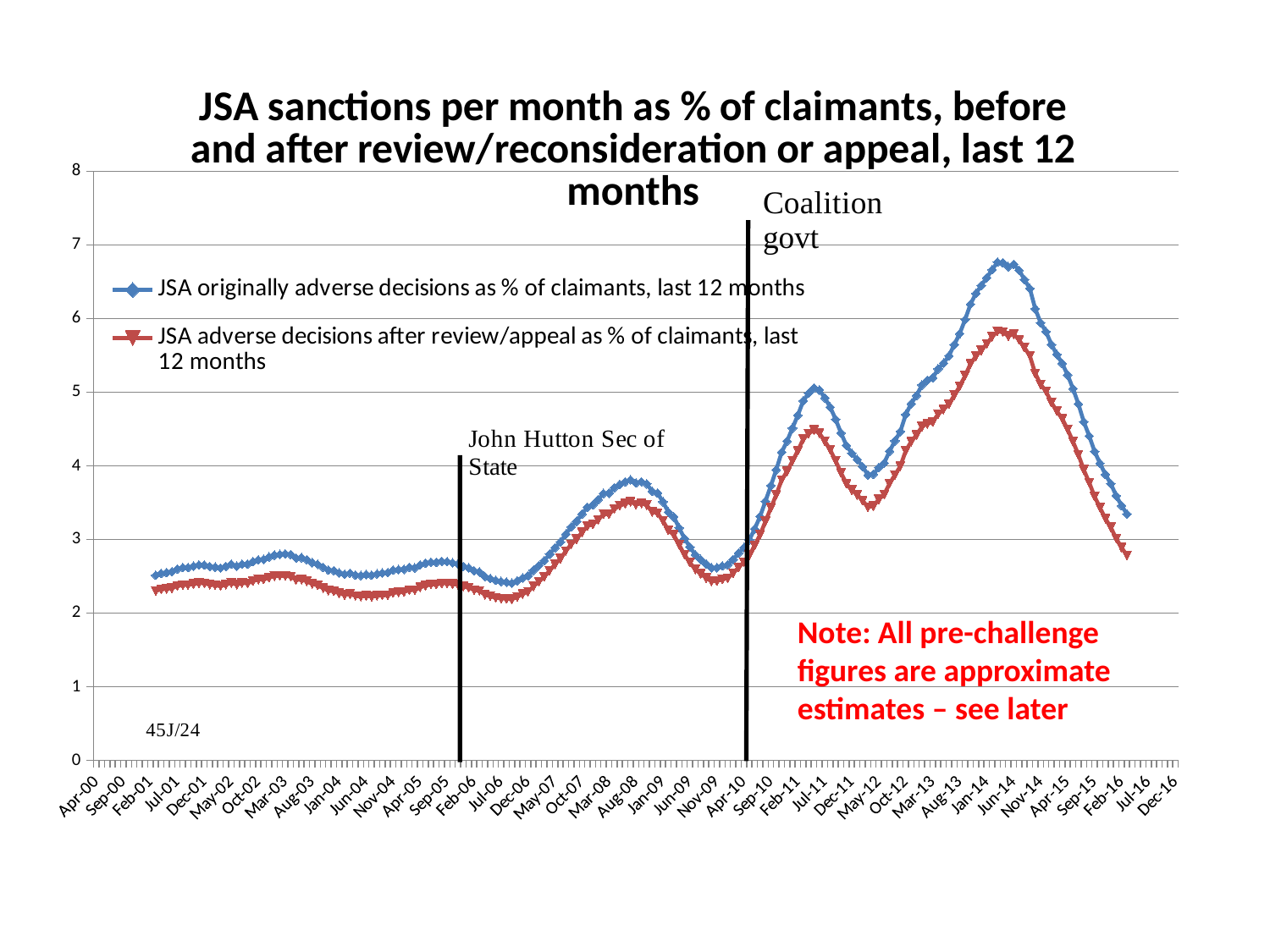

### Chart: JSA sanctions per month as % of claimants, before and after review/reconsideration or appeal, last 12 months

| Category | JSA originally adverse decisions as % of claimants, last 12 months | JSA adverse decisions after review/appeal as % of claimants, last 12 months |
|---|---|---|
| 36617 | None | None |
| 36647 | None | None |
| 36678 | None | None |
| 36708 | None | None |
| 36739 | None | None |
| 36770 | None | None |
| 36800 | None | None |
| 36831 | None | None |
| 36861 | None | None |
| 36892 | None | None |
| 36923 | None | None |
| 36951 | 2.512639005478884 | 2.300382978748418 |
| 36982 | 2.538805138316499 | 2.321618849026474 |
| 37012 | 2.548819951424135 | 2.3275359071982433 |
| 37043 | 2.563209487069814 | 2.3375766233807687 |
| 37073 | 2.596757288888914 | 2.365792886801615 |
| 37104 | 2.6166933327410837 | 2.3815820565657115 |
| 37135 | 2.617626524092428 | 2.3796112180532165 |
| 37165 | 2.6381601259283487 | 2.394223053437942 |
| 37196 | 2.653454226440751 | 2.4064307005316614 |
| 37226 | 2.6513996576600487 | 2.4037576788276422 |
| 37257 | 2.6317745422099414 | 2.384665163036082 |
| 37288 | 2.623346121897309 | 2.3776499946860157 |
| 37316 | 2.611355946016779 | 2.3658188395977193 |
| 37347 | 2.632768704779967 | 2.38389585128696 |
| 37377 | 2.662896086560991 | 2.4092114281342067 |
| 37408 | 2.637968250751559 | 2.385652562715378 |
| 37438 | 2.6639738487884177 | 2.407272287412061 |
| 37469 | 2.662796200960565 | 2.4035988637287424 |
| 37500 | 2.6975011929849555 | 2.4330539195624734 |
| 37530 | 2.7222824923947275 | 2.453723008435256 |
| 37561 | 2.729059145607675 | 2.4559358668780207 |
| 37591 | 2.7616575212088197 | 2.481961153434547 |
| 37622 | 2.7861254212002344 | 2.500421174016456 |
| 37653 | 2.796025194104423 | 2.5037467240730864 |
| 37681 | 2.803119738714334 | 2.506259821501136 |
| 37712 | 2.7949560672161717 | 2.496089103712763 |
| 37742 | 2.7462813551974996 | 2.4499489245990325 |
| 37773 | 2.752510692495618 | 2.454776927125176 |
| 37803 | 2.724975130386648 | 2.43062772854033 |
| 37834 | 2.683513465631525 | 2.3942702740119386 |
| 37865 | 2.661075954281531 | 2.3749116631522487 |
| 37895 | 2.620513239573691 | 2.3389693617591965 |
| 37926 | 2.583040533339514 | 2.3035499140565627 |
| 37956 | 2.5769218101049645 | 2.296843540015787 |
| 37987 | 2.5463798602689045 | 2.2672222642180686 |
| 38018 | 2.527311148901179 | 2.2479980587773185 |
| 38047 | 2.540368877601088 | 2.257126420196904 |
| 38078 | 2.5152333888034772 | 2.231891599463593 |
| 38108 | 2.5090938028553604 | 2.2240583581896742 |
| 38139 | 2.5236758819677694 | 2.2335750932392187 |
| 38169 | 2.513692186427544 | 2.221035856532998 |
| 38200 | 2.5313909932722587 | 2.23360632570057 |
| 38231 | 2.5439480937368013 | 2.240117911872547 |
| 38261 | 2.549396764754974 | 2.2421415586329916 |
| 38292 | 2.5825287810959034 | 2.2726003336424623 |
| 38322 | 2.5900880501178984 | 2.27998201833848 |
| 38353 | 2.593146006580811 | 2.284980664545824 |
| 38384 | 2.620187523330375 | 2.312664731658169 |
| 38412 | 2.6128990073494243 | 2.309803560158899 |
| 38443 | 2.6532878176977324 | 2.3481493292552167 |
| 38473 | 2.675549501158599 | 2.370201077775304 |
| 38504 | 2.6917006874018274 | 2.389120111249297 |
| 38534 | 2.6885510916478954 | 2.3890854043678416 |
| 38565 | 2.7006070240202433 | 2.4017579666157287 |
| 38596 | 2.6977305024194798 | 2.403756781052467 |
| 38626 | 2.6811526128237504 | 2.393232800576984 |
| 38657 | 2.6653409267194705 | 2.3848169621086135 |
| 38687 | 2.634068852921647 | 2.3606329938452184 |
| 38718 | 2.6139259205886947 | 2.345759003405634 |
| 38749 | 2.5746951888334197 | 2.312938965112264 |
| 38777 | 2.5577924138080137 | 2.301061648183832 |
| 38808 | 2.4956915770055472 | 2.2479440486098956 |
| 38838 | 2.4703445763703162 | 2.22845420465842 |
| 38869 | 2.4442436253783253 | 2.207763862040121 |
| 38899 | 2.4281663515849052 | 2.1973423824814082 |
| 38930 | 2.4192970373106637 | 2.1943773232286024 |
| 38961 | 2.4074185619193966 | 2.1866234116041237 |
| 38991 | 2.4377819733235566 | 2.219191531486461 |
| 39022 | 2.475997891522614 | 2.258826517687824 |
| 39052 | 2.505657588265807 | 2.2891722304225044 |
| 39083 | 2.580862254211173 | 2.362640410368211 |
| 39114 | 2.6452058689371842 | 2.4253075286766537 |
| 39142 | 2.711745707375084 | 2.4916536463241337 |
| 39173 | 2.798344858214335 | 2.5756430473271372 |
| 39203 | 2.885919564809072 | 2.6606571057085726 |
| 39234 | 2.965248676022638 | 2.7393698391911987 |
| 39264 | 3.0715557053962317 | 2.8406983893569175 |
| 39295 | 3.1707624797065477 | 2.9329778628754792 |
| 39326 | 3.2446855808659554 | 3.0040079689691592 |
| 39356 | 3.3434319207258487 | 3.095999764225695 |
| 39387 | 3.4373039652694466 | 3.179472389218262 |
| 39417 | 3.46755079390332 | 3.2039298140598995 |
| 39448 | 3.5398912451824605 | 3.266485830780473 |
| 39479 | 3.6239115089950387 | 3.343358161575555 |
| 39508 | 3.625901358014334 | 3.343599121090698 |
| 39539 | 3.701521755718437 | 3.4139113098938068 |
| 39569 | 3.746726481926298 | 3.4552712669936088 |
| 39600 | 3.780866866422276 | 3.4850343148871192 |
| 39630 | 3.809225317245316 | 3.5107951837071947 |
| 39661 | 3.7658971321036607 | 3.4727606924622387 |
| 39692 | 3.782652146935199 | 3.489596750217603 |
| 39722 | 3.7536130023720307 | 3.4634948456201027 |
| 39753 | 3.652953563868335 | 3.373973987265297 |
| 39783 | 3.6278381691488177 | 3.3550576679351307 |
| 39814 | 3.510527629716066 | 3.2510668278892876 |
| 39845 | 3.3709299014189087 | 3.1222346353291464 |
| 39873 | 3.304280265118693 | 3.061874239427074 |
| 39904 | 3.157131116604679 | 2.9259225308388337 |
| 39934 | 3.0104875328918665 | 2.790052827777158 |
| 39965 | 2.8975806716570855 | 2.6863740091085404 |
| 39995 | 2.791165408918497 | 2.5897307180778766 |
| 40026 | 2.728229167853059 | 2.53291027838067 |
| 40057 | 2.666732871062129 | 2.477004781671804 |
| 40087 | 2.613361184562118 | 2.429434135544056 |
| 40118 | 2.6153436037078825 | 2.4338608757863684 |
| 40148 | 2.6392143482130783 | 2.457323349279211 |
| 40179 | 2.65552383530637 | 2.4739045202429706 |
| 40210 | 2.725871306860199 | 2.54104194543142 |
| 40238 | 2.81232802594125 | 2.620660735714948 |
| 40269 | 2.8875548645252582 | 2.6894038396307467 |
| 40299 | 2.993293602355799 | 2.78539928820648 |
| 40330 | 3.1416836564592745 | 2.9174653847565666 |
| 40360 | 3.3113640313420647 | 3.0631968997577412 |
| 40391 | 3.5180368967141997 | 3.2444459049321677 |
| 40422 | 3.730971279257596 | 3.4273243591328453 |
| 40452 | 3.944834303650635 | 3.607109746566135 |
| 40483 | 4.183727984253773 | 3.8061198565586776 |
| 40513 | 4.334606393992414 | 3.923144548677431 |
| 40544 | 4.511443571926342 | 4.065027483240872 |
| 40575 | 4.685377054120727 | 4.203863145836211 |
| 40603 | 4.882711565324658 | 4.362960482256265 |
| 40634 | 4.985239914594259 | 4.437760011862351 |
| 40664 | 5.056366313581164 | 4.485198512033485 |
| 40695 | 5.028424232089006 | 4.4407242602519155 |
| 40725 | 4.921432504020936 | 4.3349778030482655 |
| 40756 | 4.79789418128562 | 4.217629298182609 |
| 40787 | 4.6311106524772345 | 4.067689381343508 |
| 40817 | 4.446198678161808 | 3.904724273618635 |
| 40848 | 4.27577865048027 | 3.75614678373198 |
| 40878 | 4.169038679118544 | 3.6696434313400768 |
| 40909 | 4.082804076257314 | 3.6038673901881726 |
| 40940 | 3.9862324873098025 | 3.527302696145009 |
| 40969 | 3.8750460211399176 | 3.4362975789424564 |
| 41000 | 3.8833797422592675 | 3.45287415142838 |
| 41030 | 3.9772473112175413 | 3.5445167307764995 |
| 41061 | 4.035505121457221 | 3.6095937377048184 |
| 41091 | 4.198112634437356 | 3.7587756865957833 |
| 41122 | 4.338490911986466 | 3.875474728548827 |
| 41153 | 4.465969027144586 | 3.9938380598973358 |
| 41183 | 4.696166743305249 | 4.20247604711509 |
| 41214 | 4.842355992462017 | 4.3270316699143745 |
| 41244 | 4.953802011470393 | 4.417688362570198 |
| 41275 | 5.096916705531238 | 4.5319809613534145 |
| 41306 | 5.1612355744111795 | 4.5699141027583146 |
| 41334 | 5.1947771630239155 | 4.596045039840869 |
| 41365 | 5.31552049208664 | 4.701347652628583 |
| 41395 | 5.393833099210231 | 4.76386977969535 |
| 41426 | 5.4927348108513865 | 4.834757768108917 |
| 41456 | 5.645133774681803 | 4.957361824055656 |
| 41487 | 5.79345353867321 | 5.077927610070069 |
| 41518 | 5.985056787505447 | 5.223319843565401 |
| 41548 | 6.1942713950954795 | 5.384153602738977 |
| 41579 | 6.34021943517349 | 5.4873819231267715 |
| 41609 | 6.449264625216398 | 5.566095845270161 |
| 41640 | 6.552453049042609 | 5.653890057084468 |
| 41671 | 6.66231096955362 | 5.750491681744703 |
| 41699 | 6.764907305911572 | 5.8272395602325595 |
| 41730 | 6.755565823694425 | 5.81275389637132 |
| 41760 | 6.703201475947659 | 5.762143715848771 |
| 41791 | 6.736286541183199 | 5.787726961215135 |
| 41821 | 6.6552271386499475 | 5.7084857577428885 |
| 41852 | 6.529482051853877 | 5.604247657206636 |
| 41883 | 6.406436247221197 | 5.494089215813831 |
| 41913 | 6.131541452935038 | 5.253677799371934 |
| 41944 | 5.941318272851428 | 5.1048669016125325 |
| 41974 | 5.821583994837195 | 5.0101710306053855 |
| 42005 | 5.646800440149785 | 4.858669965483245 |
| 42036 | 5.5110944231460905 | 4.742589680910148 |
| 42064 | 5.388400319642977 | 4.637593077253245 |
| 42095 | 5.233143129728079 | 4.4945215867308335 |
| 42125 | 5.047200877238746 | 4.3286915212494455 |
| 42156 | 4.838788147292529 | 4.149694127294352 |
| 42186 | 4.597672652750501 | 3.9444760882682393 |
| 42217 | 4.405503275574371 | 3.7717706277578595 |
| 42248 | 4.19428050763738 | 3.581697785793803 |
| 42278 | 4.031235215995507 | 3.429156223020039 |
| 42309 | 3.8811295864856614 | 3.2816559009367037 |
| 42339 | 3.7569840862697443 | 3.163983344141704 |
| 42370 | 3.5926895959402256 | 3.012542110239161 |
| 42401 | 3.4572280045731087 | 2.887315016365611 |
| 42430 | 3.3446356542294597 | 2.783132427630901 |
| 42461 | None | None |
| 42491 | None | None |
| 42522 | None | None |
| 42552 | None | None |
| 42583 | None | None |
| 42614 | None | None |
| 42644 | None | None |
| 42675 | None | None |
| 42705 | None | None |
Note: All pre-challenge figures are approximate estimates – see later